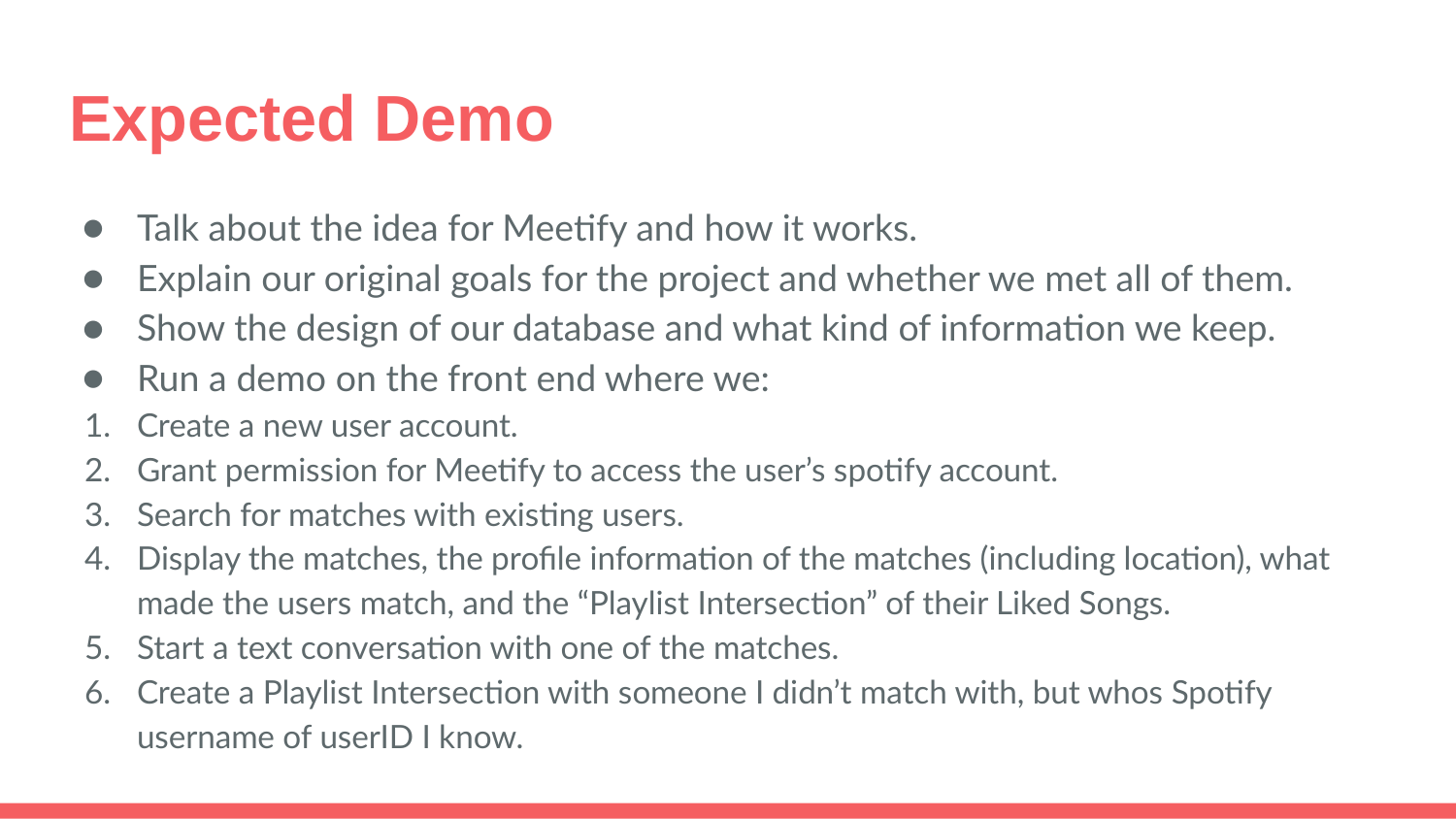

# Expected Demo
Talk about the idea for Meetify and how it works.
Explain our original goals for the project and whether we met all of them.
Show the design of our database and what kind of information we keep.
Run a demo on the front end where we:
Create a new user account.
Grant permission for Meetify to access the user’s spotify account.
Search for matches with existing users.
Display the matches, the profile information of the matches (including location), what made the users match, and the “Playlist Intersection” of their Liked Songs.
Start a text conversation with one of the matches.
Create a Playlist Intersection with someone I didn’t match with, but whos Spotify username of userID I know.